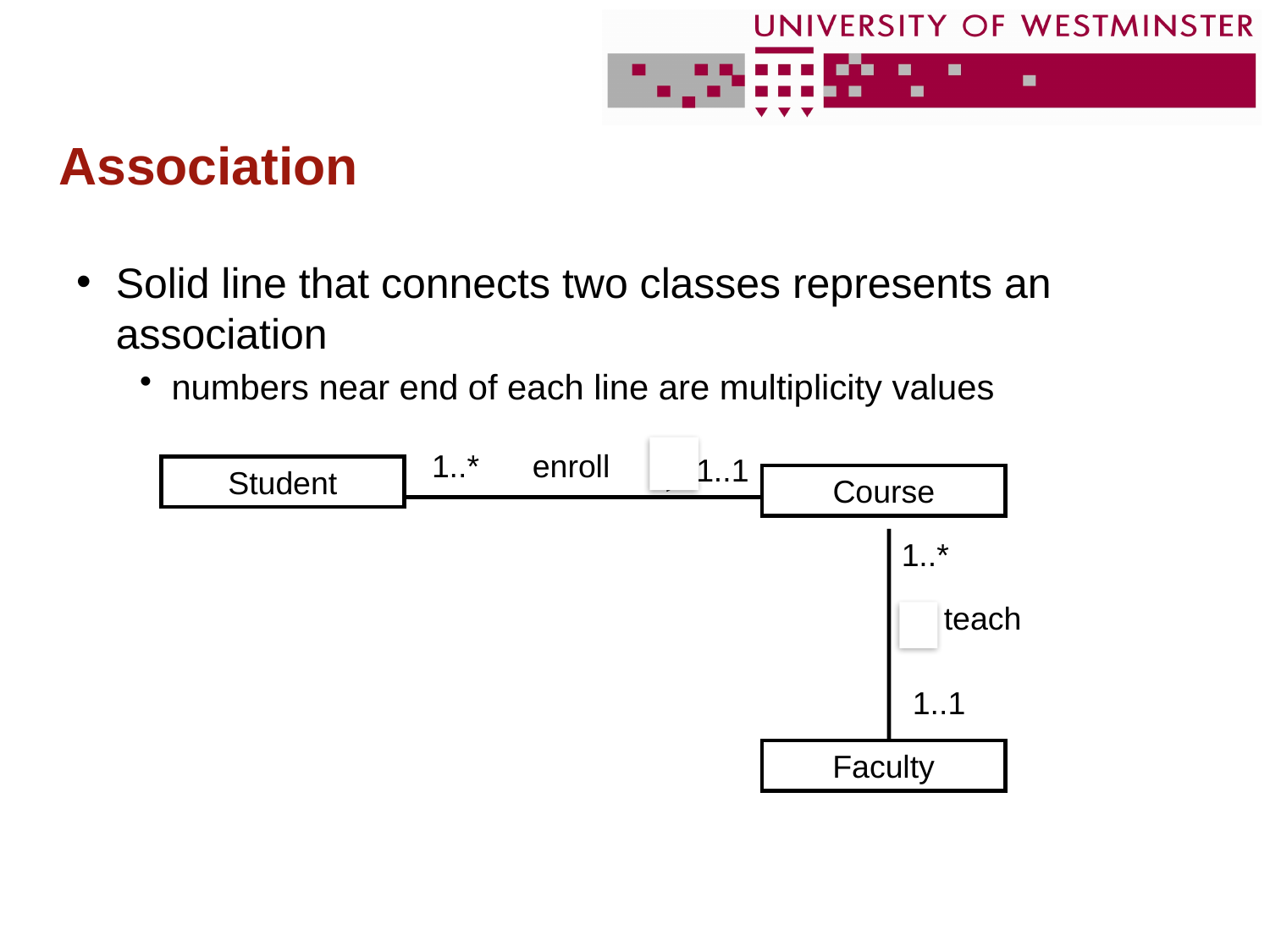

# Association
Solid line that connects two classes represents an association
numbers near end of each line are multiplicity values

1..*      enroll
1..1
Student
Course

1..*
teach

1..1
Faculty